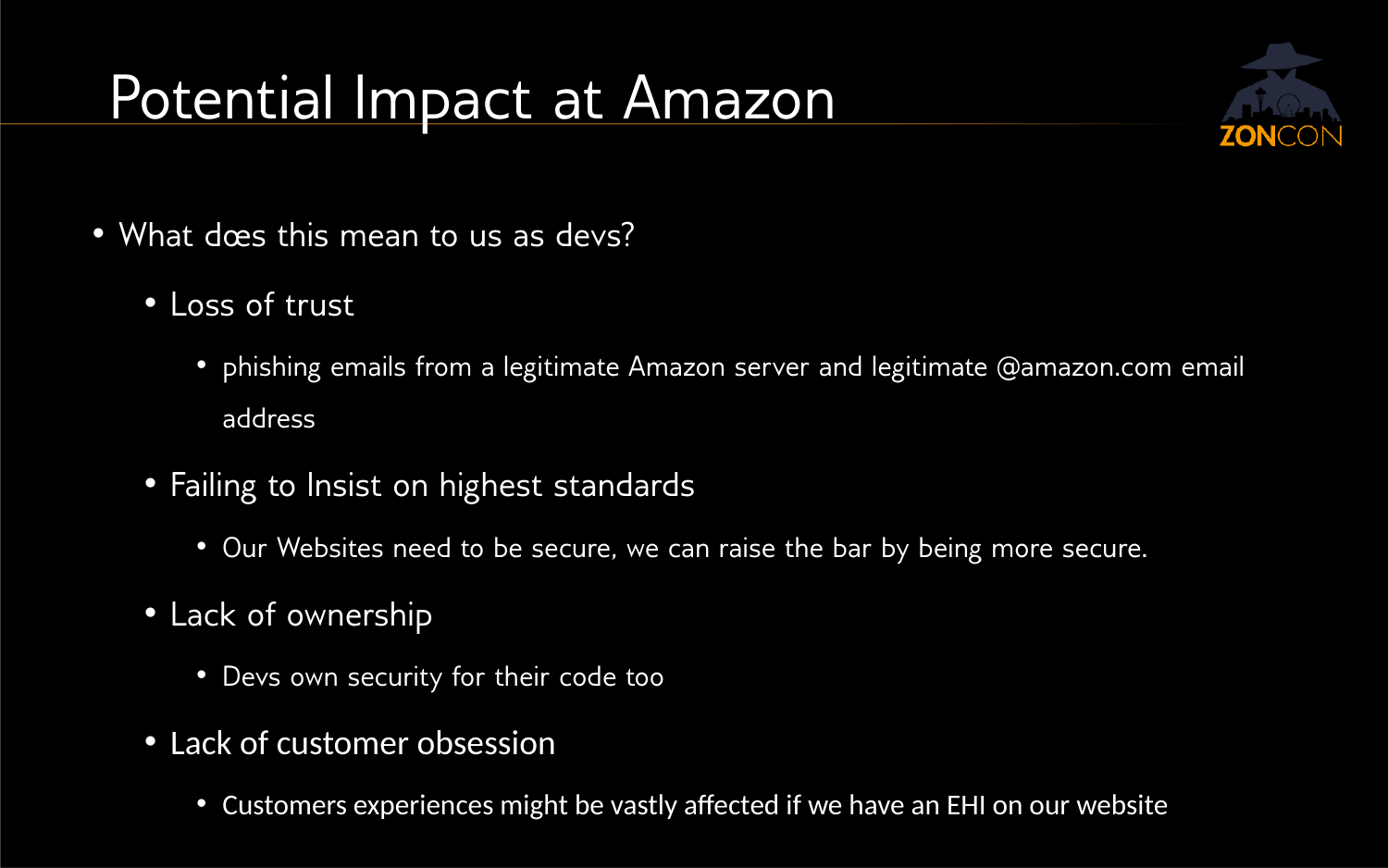

# Potential Impact at Amazon
What does this mean to us as devs?
Loss of trust
phishing emails from a legitimate Amazon server and legitimate @amazon.com email address
Failing to Insist on highest standards
Our Websites need to be secure, we can raise the bar by being more secure.
Lack of ownership
Devs own security for their code too
Lack of customer obsession
Customers experiences might be vastly affected if we have an EHI on our website